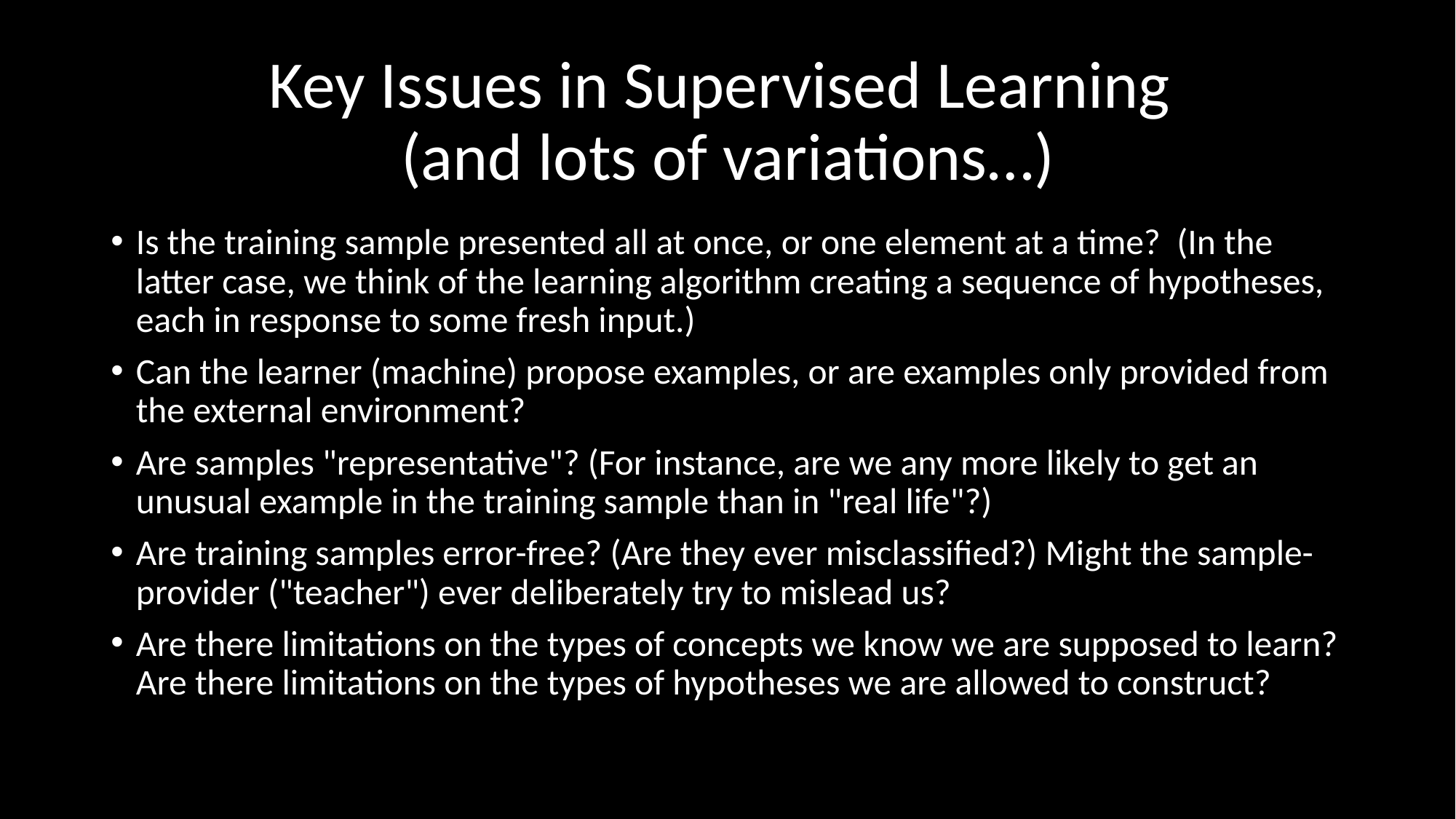

# Key Issues in Supervised Learning (and lots of variations…)
Is the training sample presented all at once, or one element at a time?  (In the latter case, we think of the learning algorithm creating a sequence of hypotheses, each in response to some fresh input.)
Can the learner (machine) propose examples, or are examples only provided from the external environment?
Are samples "representative"? (For instance, are we any more likely to get an unusual example in the training sample than in "real life"?)
Are training samples error-free? (Are they ever misclassified?) Might the sample-provider ("teacher") ever deliberately try to mislead us?
Are there limitations on the types of concepts we know we are supposed to learn? Are there limitations on the types of hypotheses we are allowed to construct?